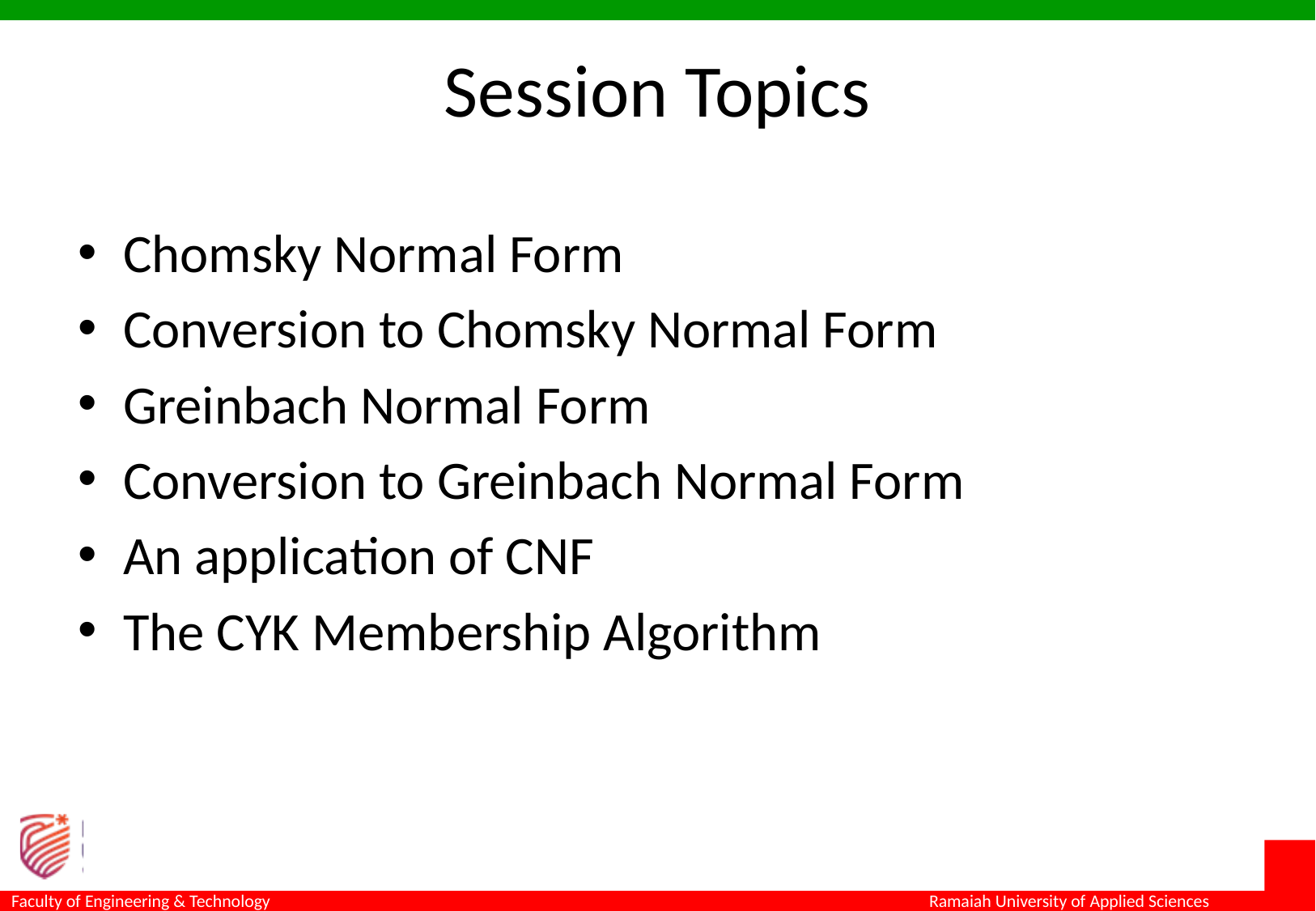

# Session Topics
Chomsky Normal Form
Conversion to Chomsky Normal Form
Greinbach Normal Form
Conversion to Greinbach Normal Form
An application of CNF
The CYK Membership Algorithm